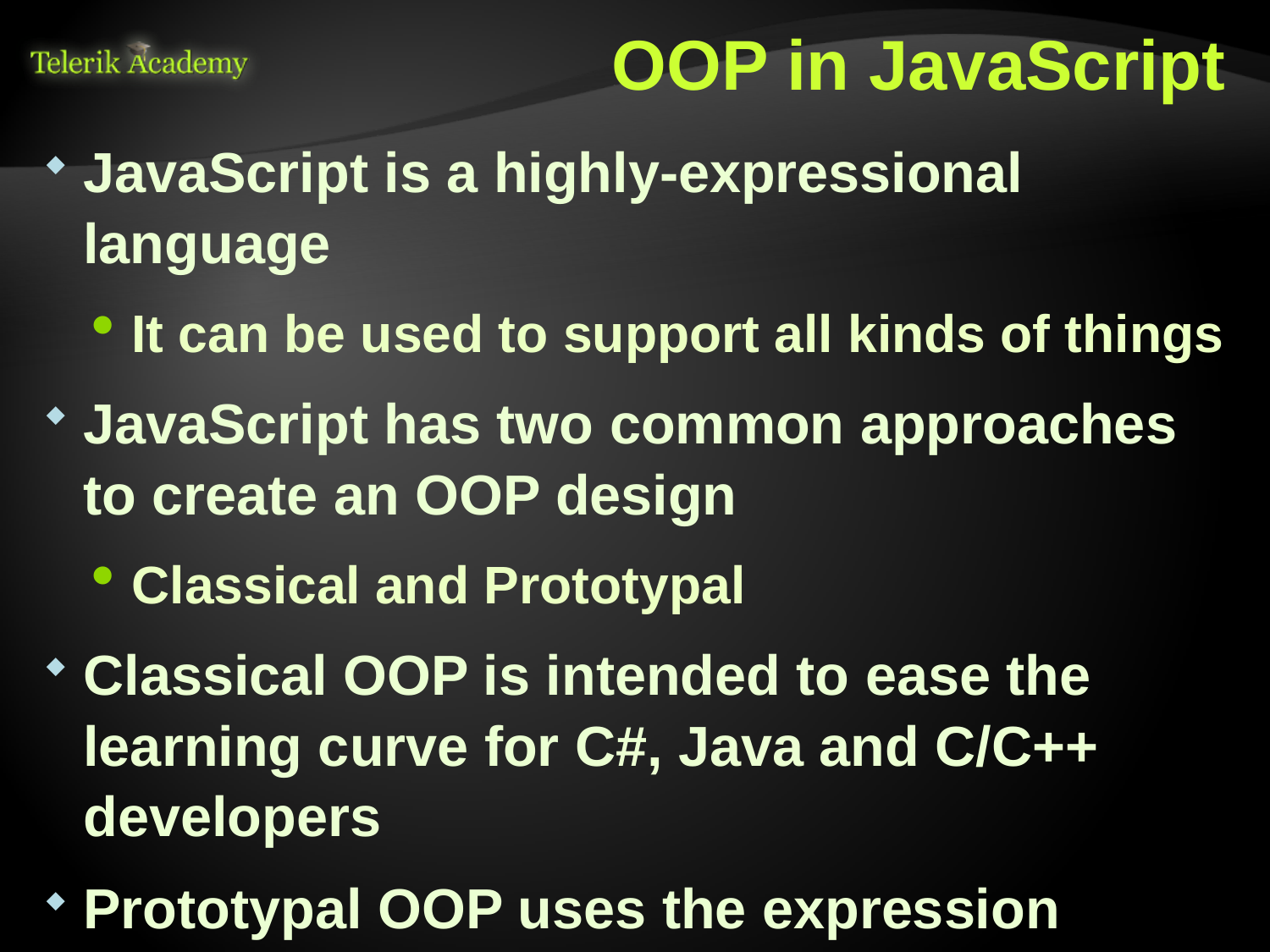

# OOP in JavaScript
JavaScript is a highly-expressional language
It can be used to support all kinds of things
JavaScript has two common approaches to create an OOP design
Classical and Prototypal
Classical OOP is intended to ease the learning curve for C#, Java and C/C++ developers
Prototypal OOP uses the expression power of JavaScript to create objects from objects